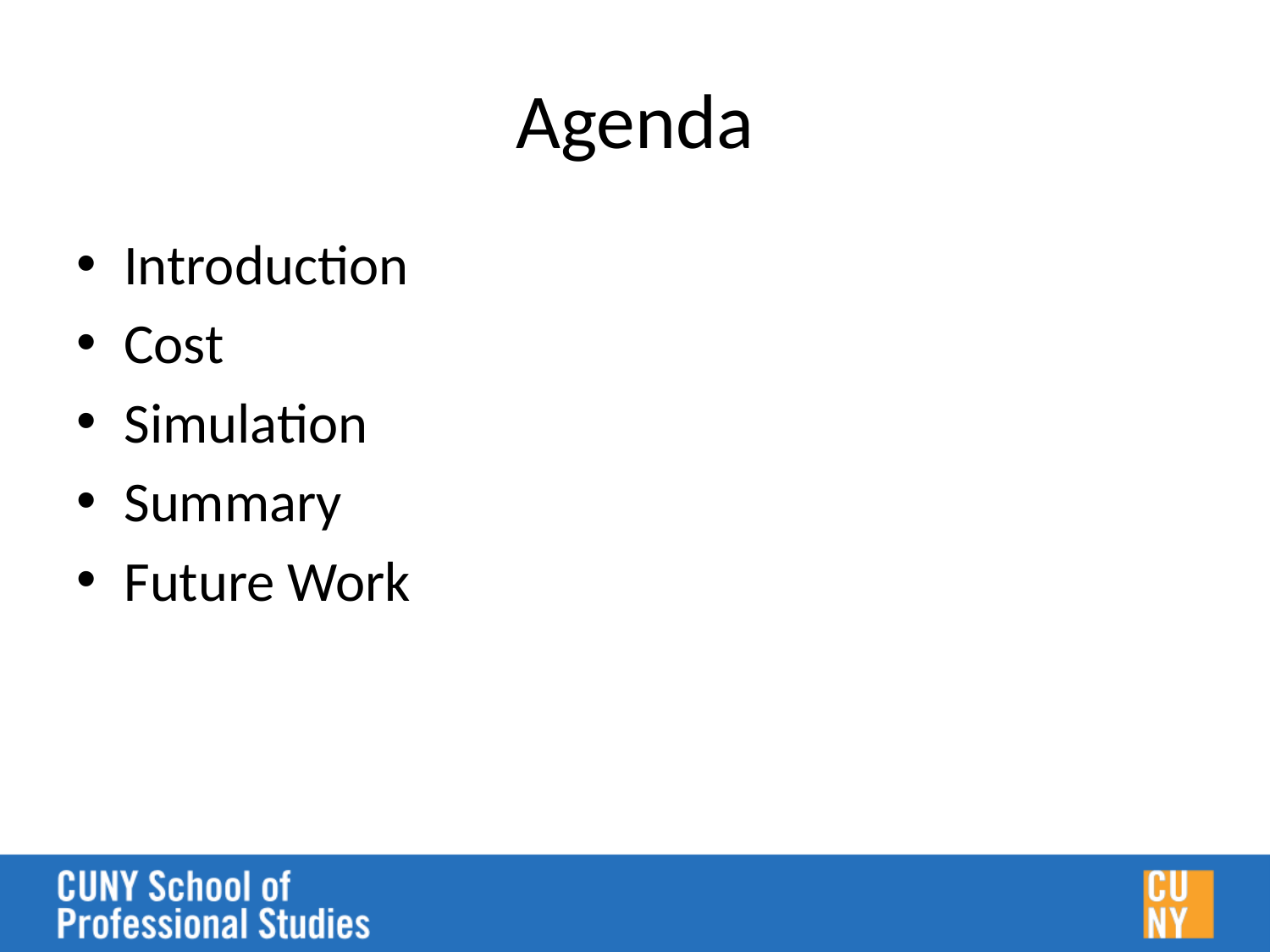

# Agenda
Introduction
Cost
Simulation
Summary
Future Work